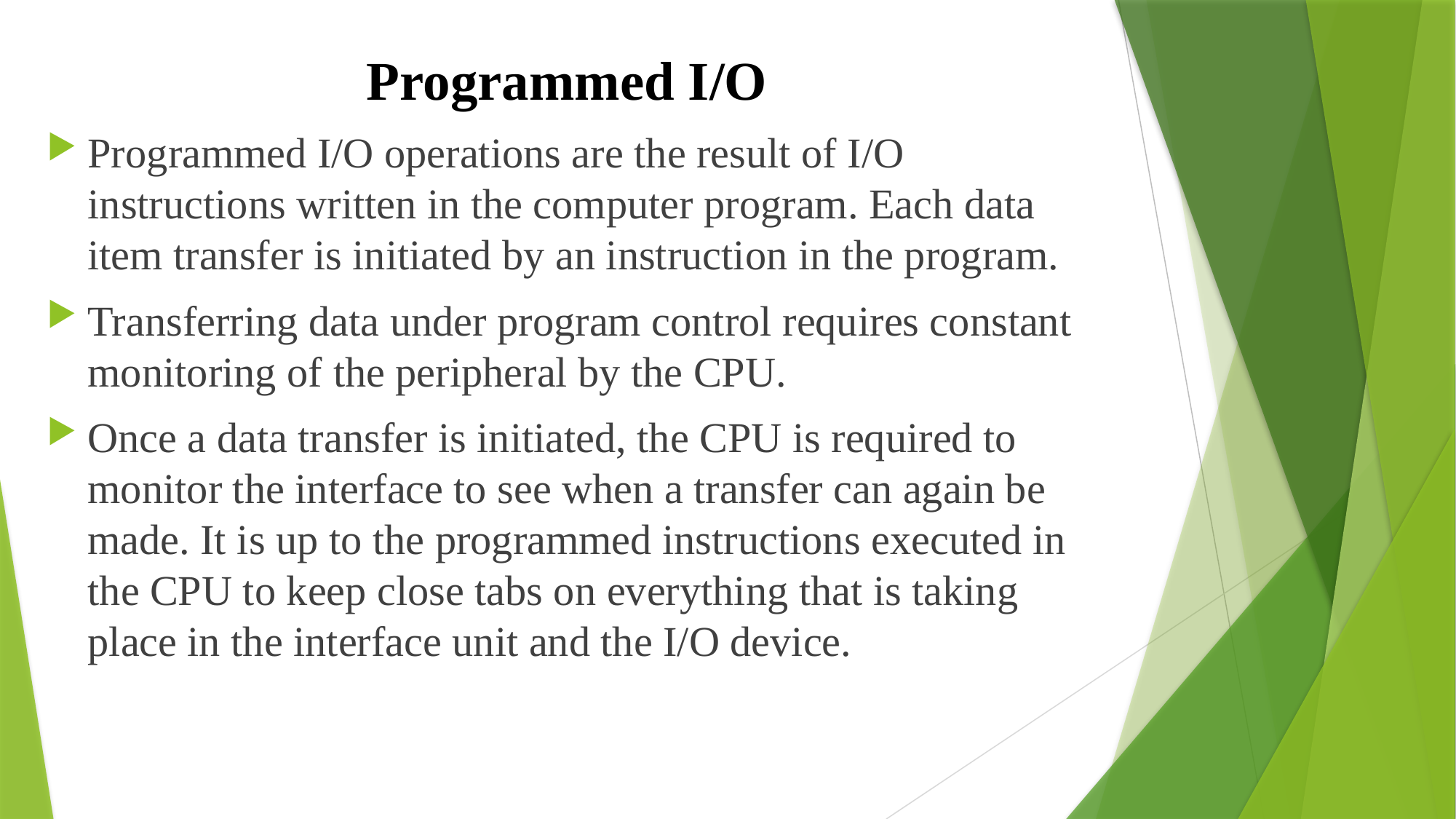

# Programmed I/O
Programmed I/O operations are the result of I/O instructions written in the computer program. Each data item transfer is initiated by an instruction in the program.
Transferring data under program control requires constant monitoring of the peripheral by the CPU.
Once a data transfer is initiated, the CPU is required to monitor the interface to see when a transfer can again be made. It is up to the programmed instructions executed in the CPU to keep close tabs on everything that is taking place in the interface unit and the I/O device.